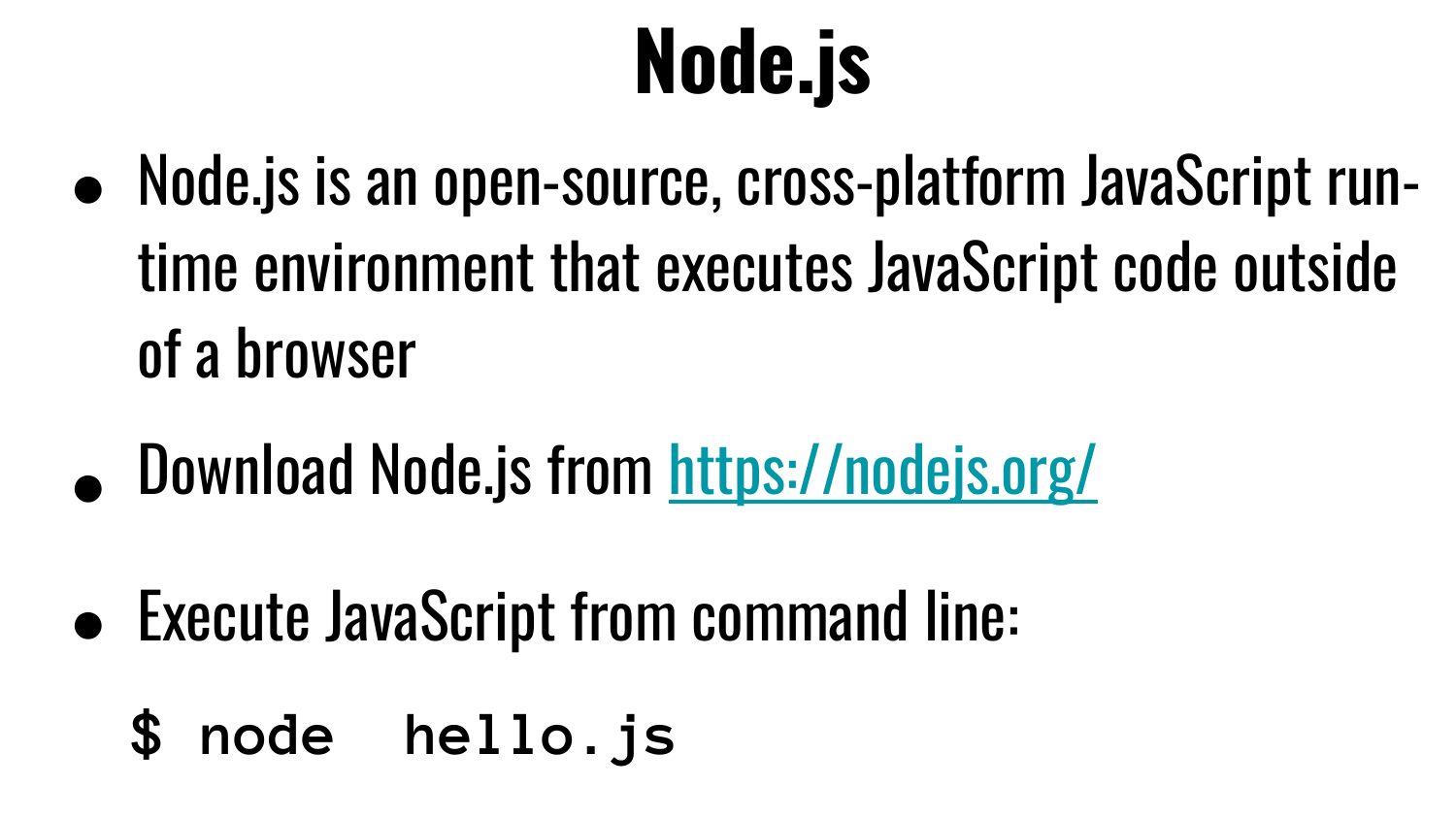

# Node.js
Node.js is an open-source, cross-platform JavaScript run-time environment that executes JavaScript code outside of a browser

Download Node.js from https://nodejs.org/

Execute JavaScript from command line:

  $ node  hello.js